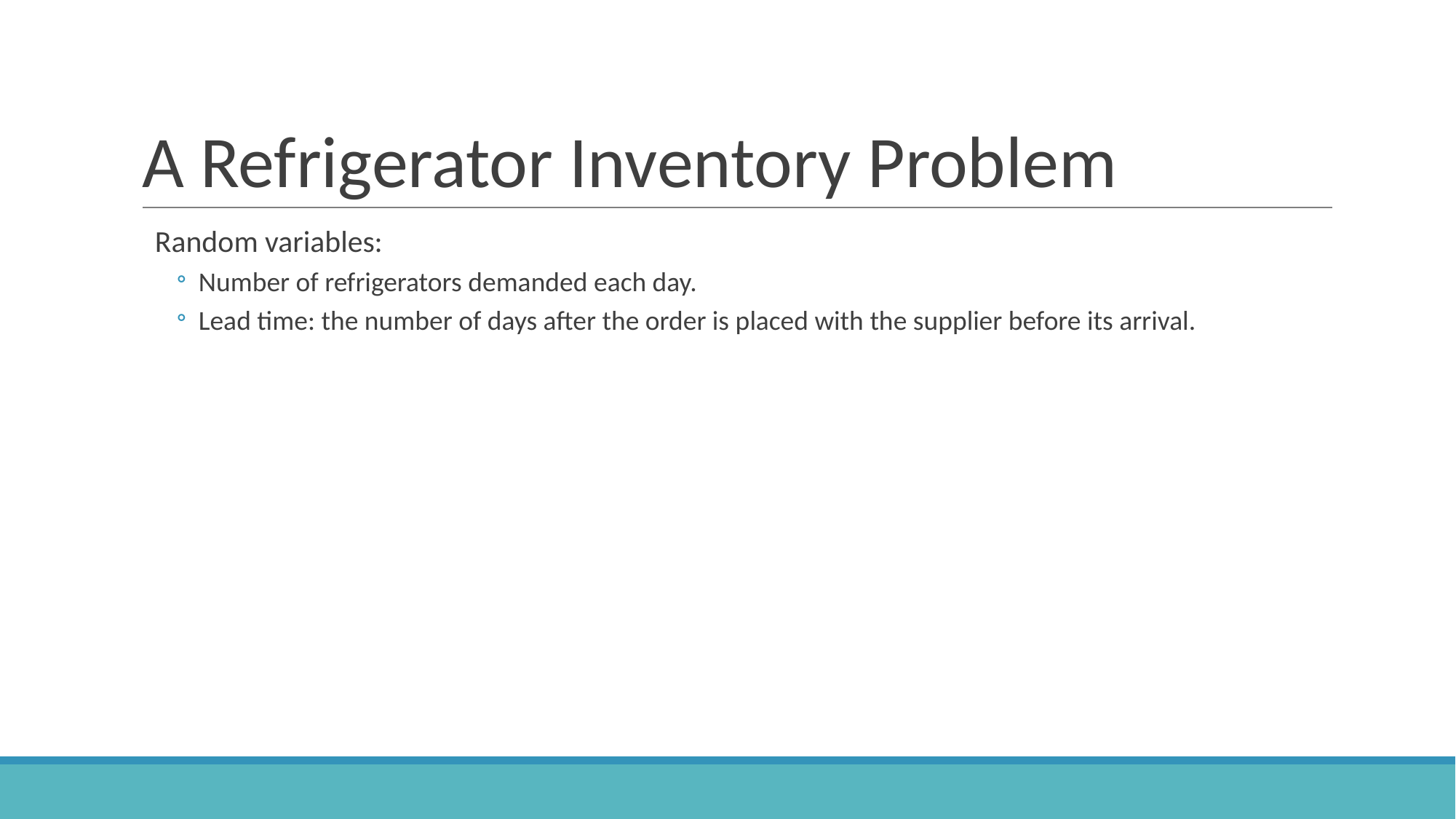

# A Refrigerator Inventory Problem
Random variables:
Number of refrigerators demanded each day.
Lead time: the number of days after the order is placed with the supplier before its arrival.